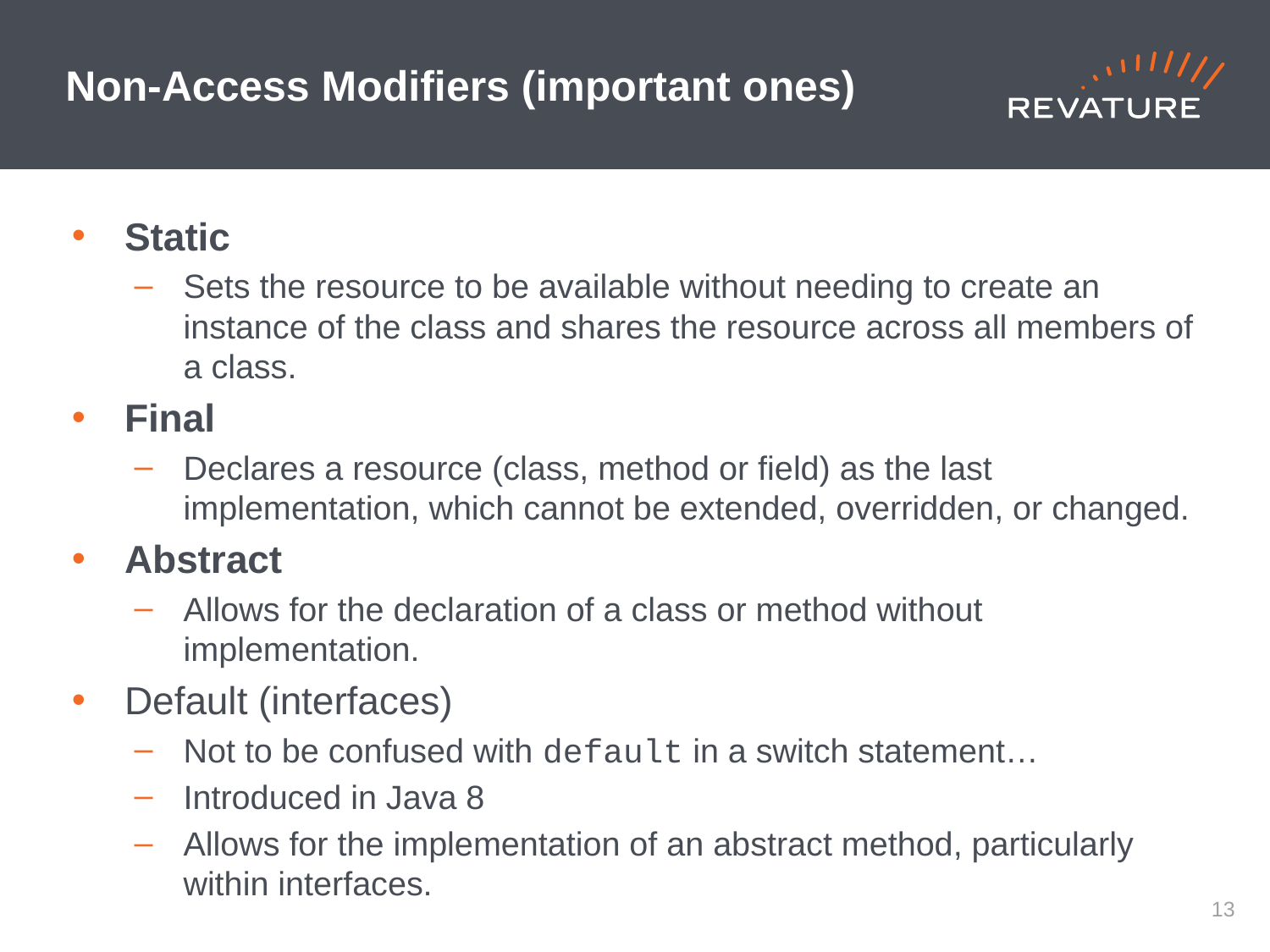

# Non-Access Modifiers (important ones)
Static
Sets the resource to be available without needing to create an instance of the class and shares the resource across all members of a class.
Final
Declares a resource (class, method or field) as the last implementation, which cannot be extended, overridden, or changed.
Abstract
Allows for the declaration of a class or method without implementation.
Default (interfaces)
Not to be confused with default in a switch statement…
Introduced in Java 8
Allows for the implementation of an abstract method, particularly within interfaces.
13